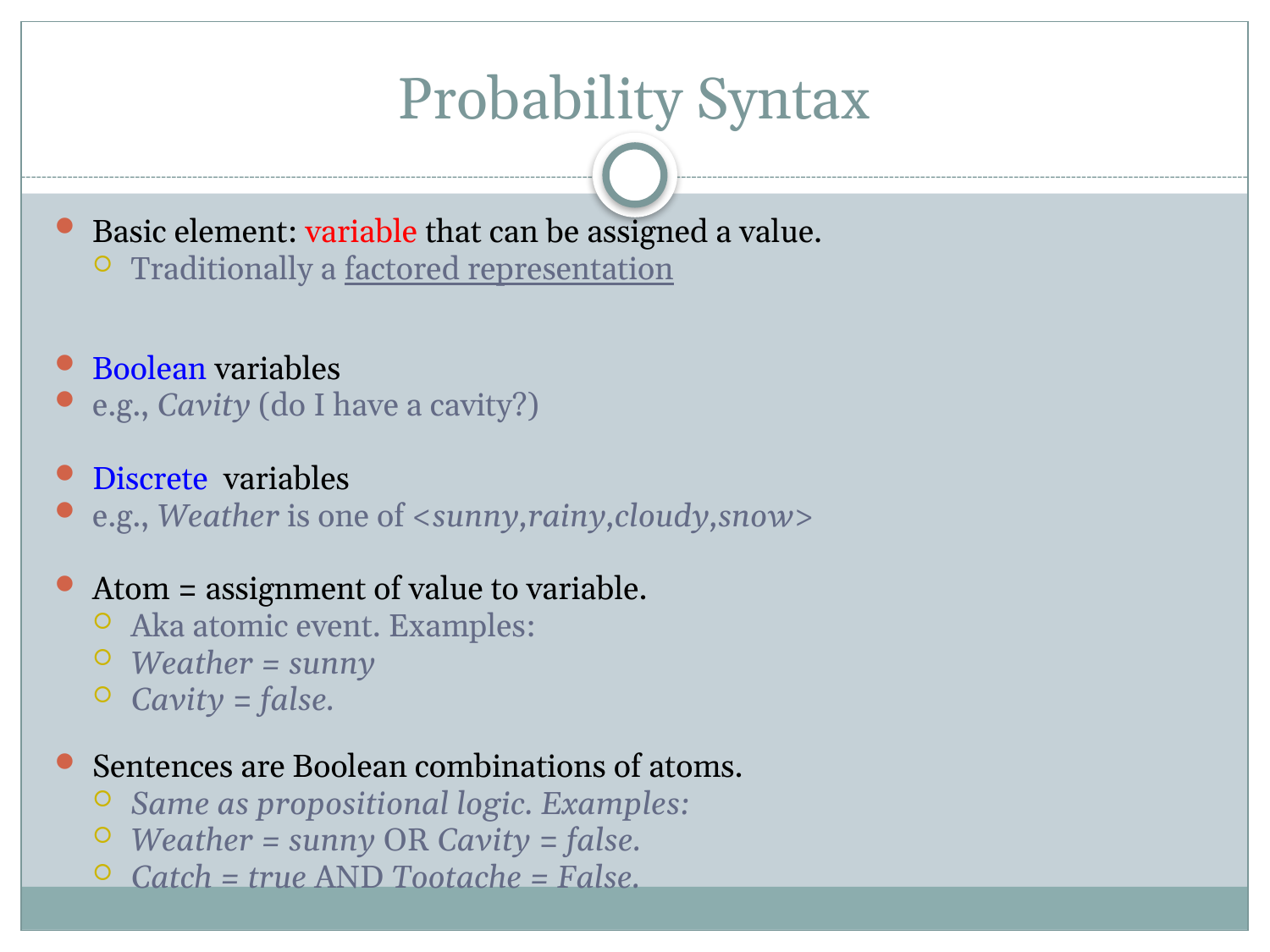

# Probability Syntax
Basic element: variable that can be assigned a value.
Traditionally a factored representation

Boolean variables
e.g., Cavity (do I have a cavity?)

Discrete  variables
e.g., Weather is one of <sunny,rainy,cloudy,snow>

Atom = assignment of value to variable.
Aka atomic event. Examples:
Weather = sunny
Cavity = false.
Sentences are Boolean combinations of atoms.
Same as propositional logic. Examples:
Weather = sunny OR Cavity = false.
Catch = true AND Tootache = False.